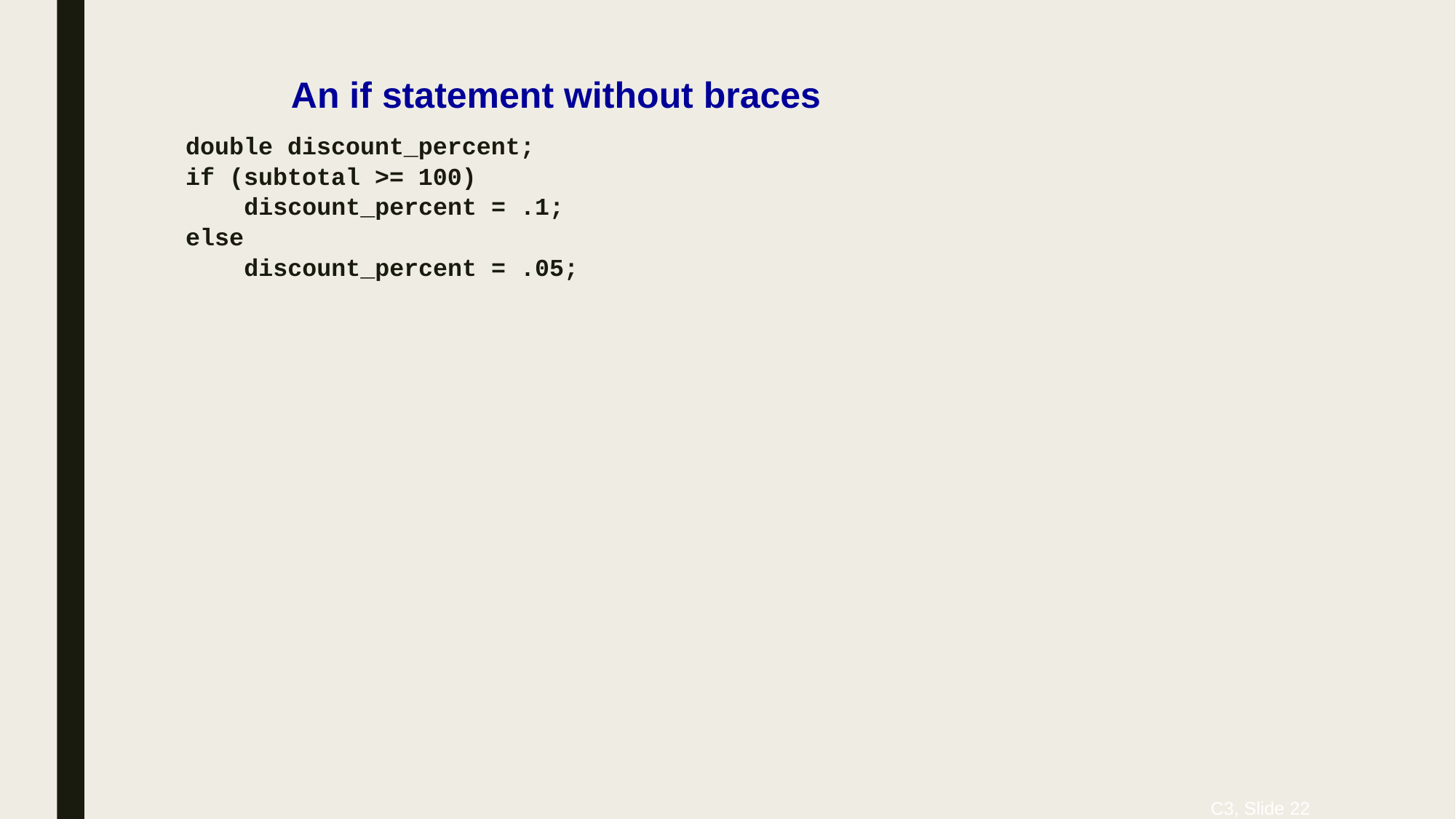

# An if statement without braces
double discount_percent;
if (subtotal >= 100)
    discount_percent = .1;
else
    discount_percent = .05;

C3, Slide 22